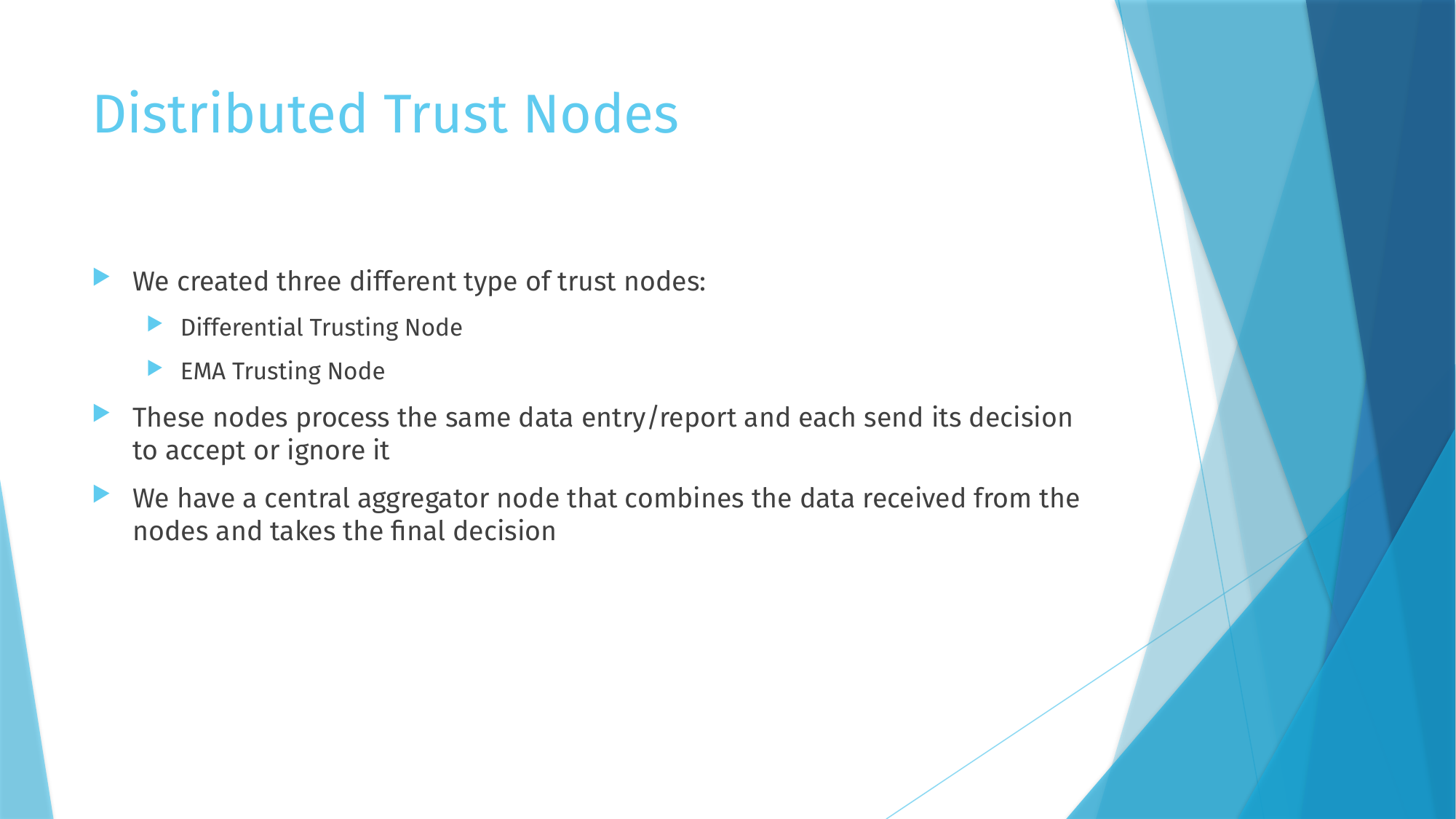

# Distributed Trust Nodes
We created three different type of trust nodes:
Differential Trusting Node
EMA Trusting Node
These nodes process the same data entry/report and each send its decision to accept or ignore it
We have a central aggregator node that combines the data received from the nodes and takes the final decision